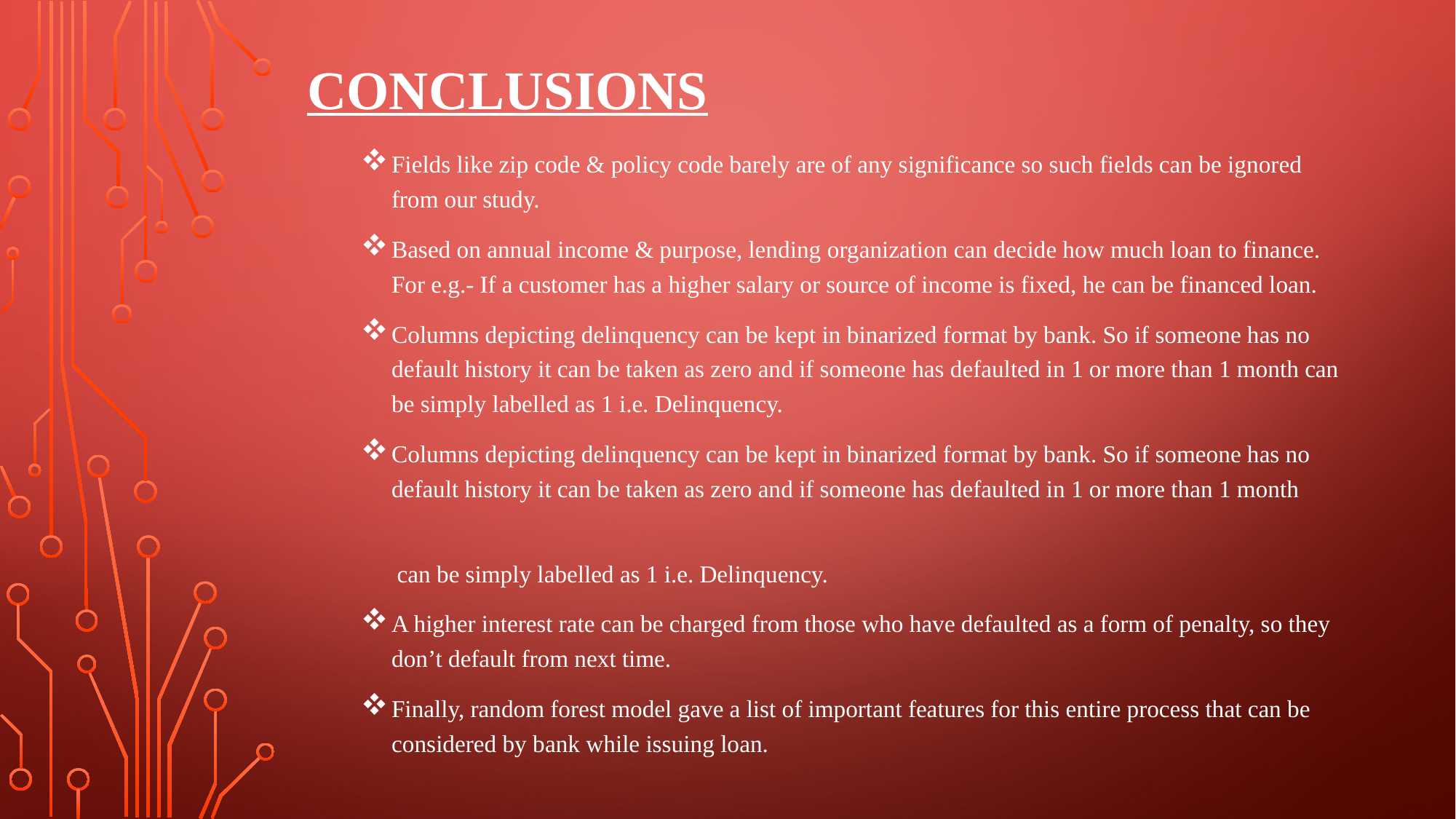

# Conclusions
Fields like zip code & policy code barely are of any significance so such fields can be ignored from our study.
Based on annual income & purpose, lending organization can decide how much loan to finance. For e.g.- If a customer has a higher salary or source of income is fixed, he can be financed loan.
Columns depicting delinquency can be kept in binarized format by bank. So if someone has no default history it can be taken as zero and if someone has defaulted in 1 or more than 1 month can be simply labelled as 1 i.e. Delinquency.
Columns depicting delinquency can be kept in binarized format by bank. So if someone has no default history it can be taken as zero and if someone has defaulted in 1 or more than 1 month
      can be simply labelled as 1 i.e. Delinquency.
A higher interest rate can be charged from those who have defaulted as a form of penalty, so they don’t default from next time.
Finally, random forest model gave a list of important features for this entire process that can be considered by bank while issuing loan.